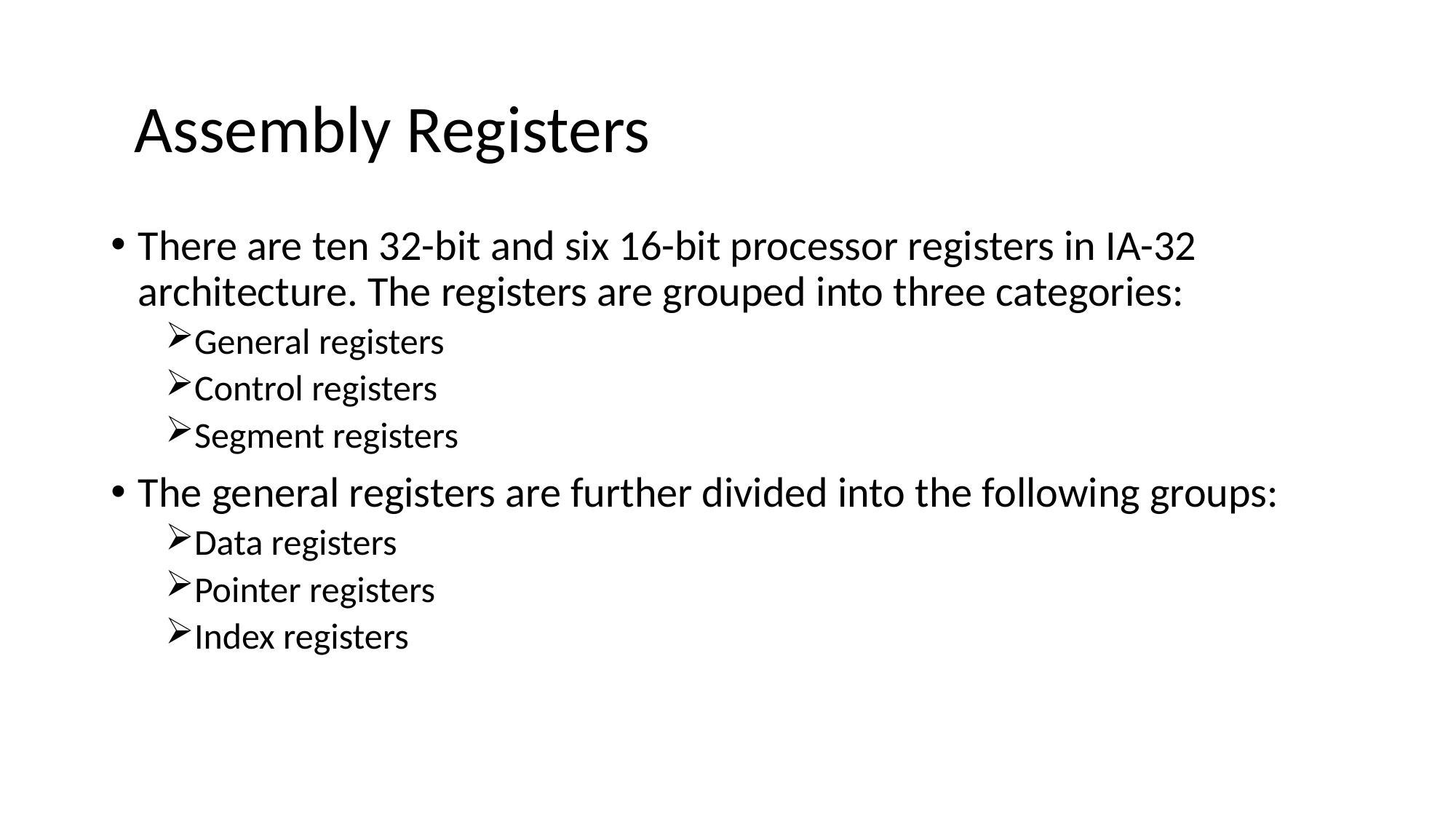

# Assembly Registers
There are ten 32-bit and six 16-bit processor registers in IA-32 architecture. The registers are grouped into three categories:
General registers
Control registers
Segment registers
The general registers are further divided into the following groups:
Data registers
Pointer registers
Index registers